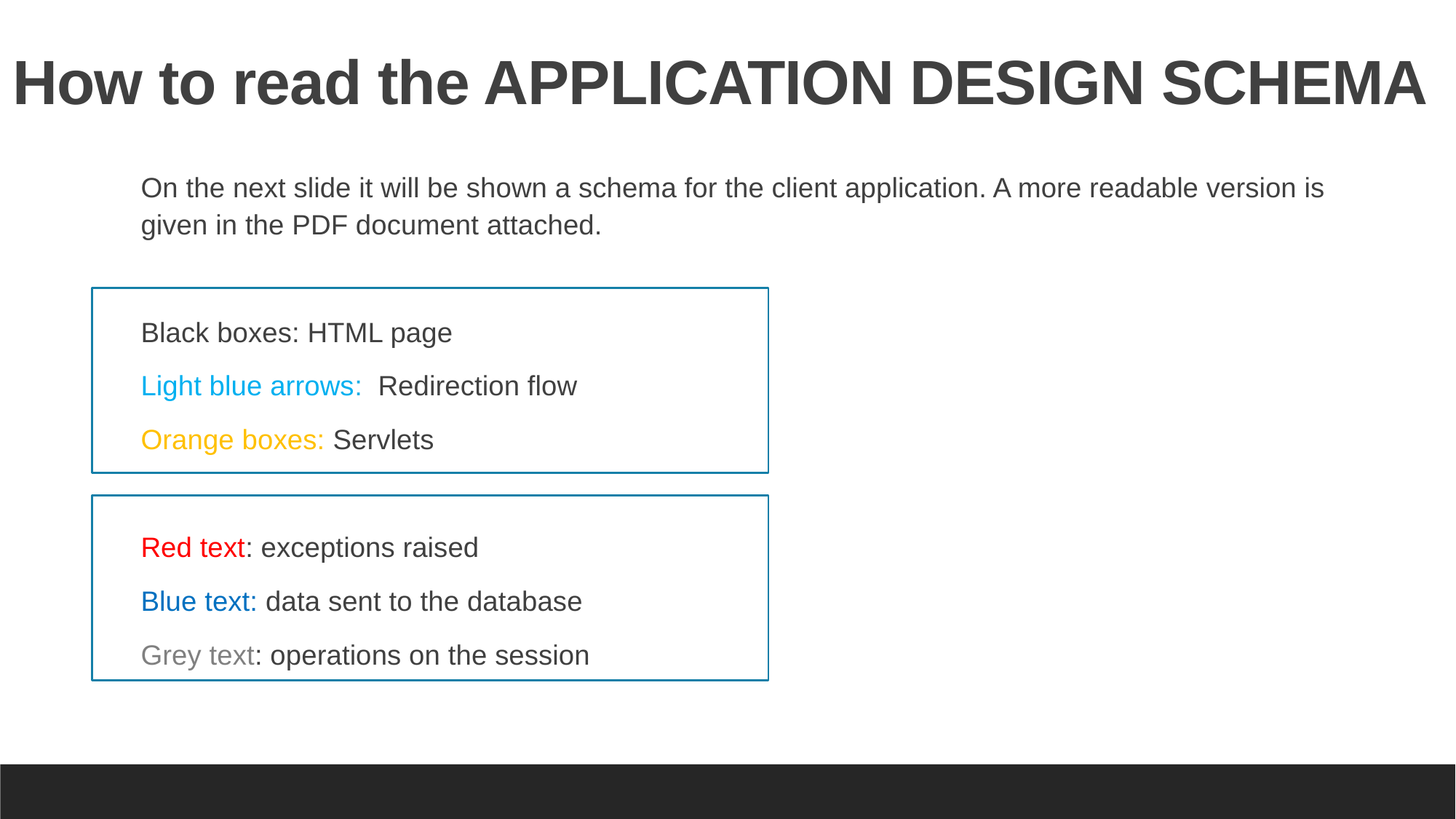

How to read the APPLICATION DESIGN SCHEMA
On the next slide it will be shown a schema for the client application. A more readable version is given in the PDF document attached.

Black boxes: HTML page
Light blue arrows:  Redirection flow
Orange boxes: Servlets

Red text: exceptions raised
Blue text: data sent to the database
Grey text: operations on the session